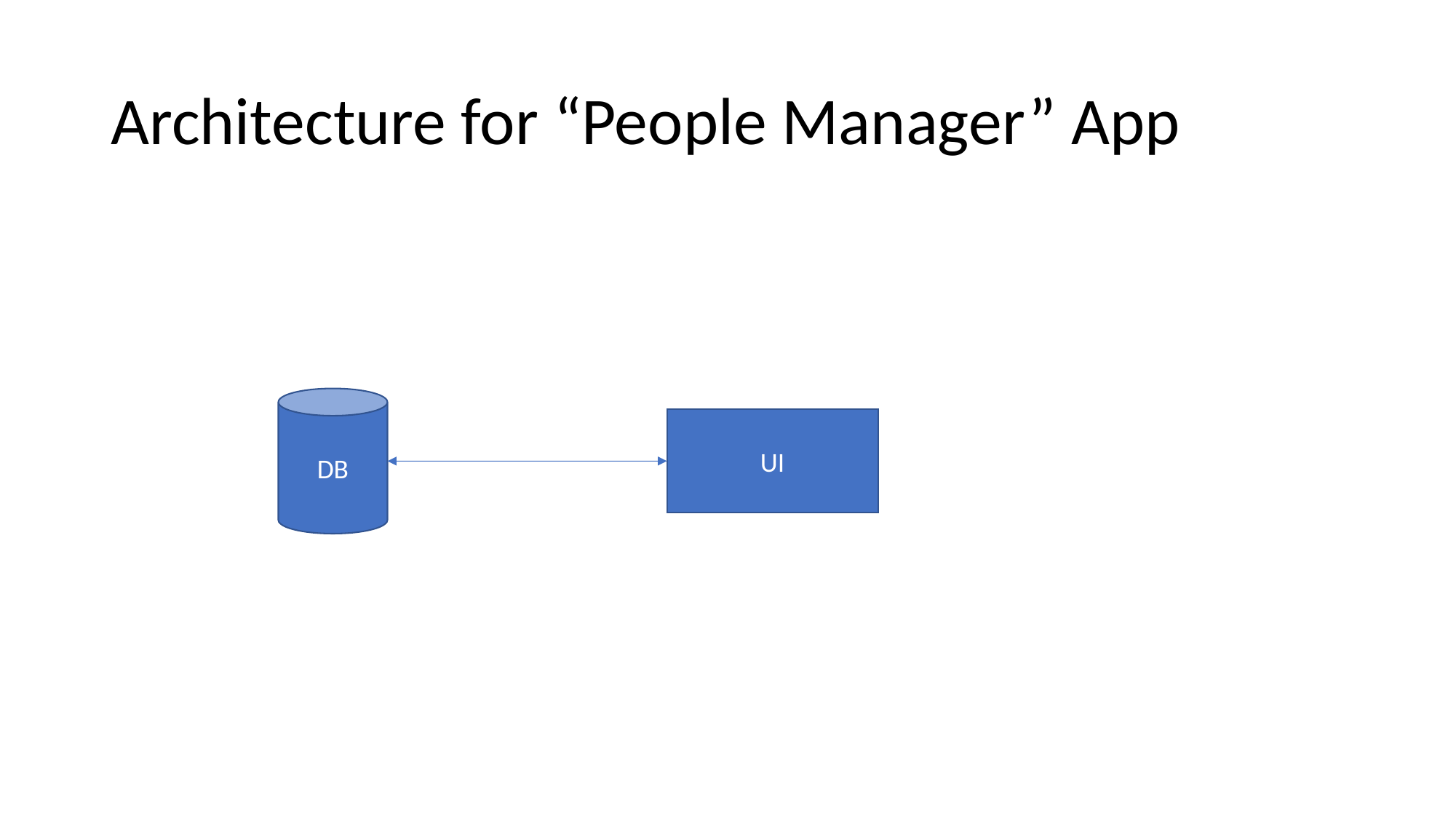

# Architecture for “People Manager” App
DB
UI